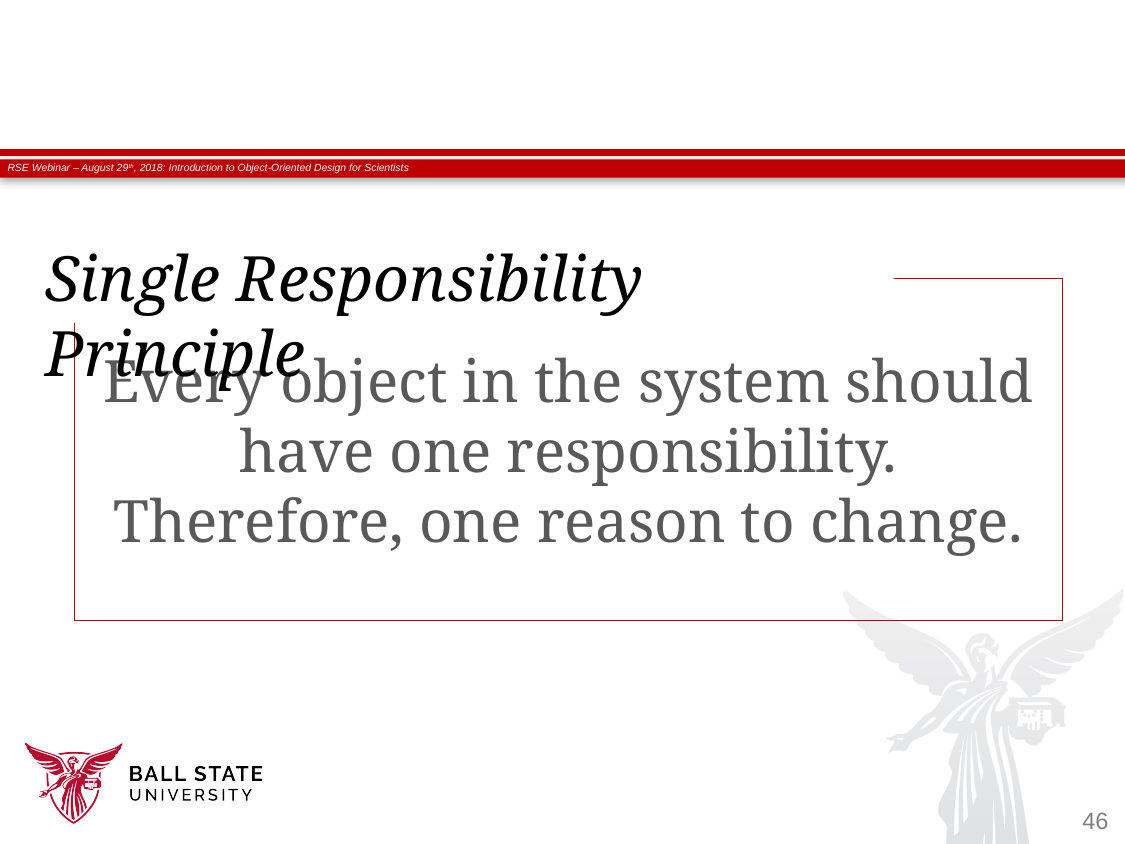

# Single Responsibility Principle
Every object in the system should have one responsibility. Therefore, one reason to change.
46